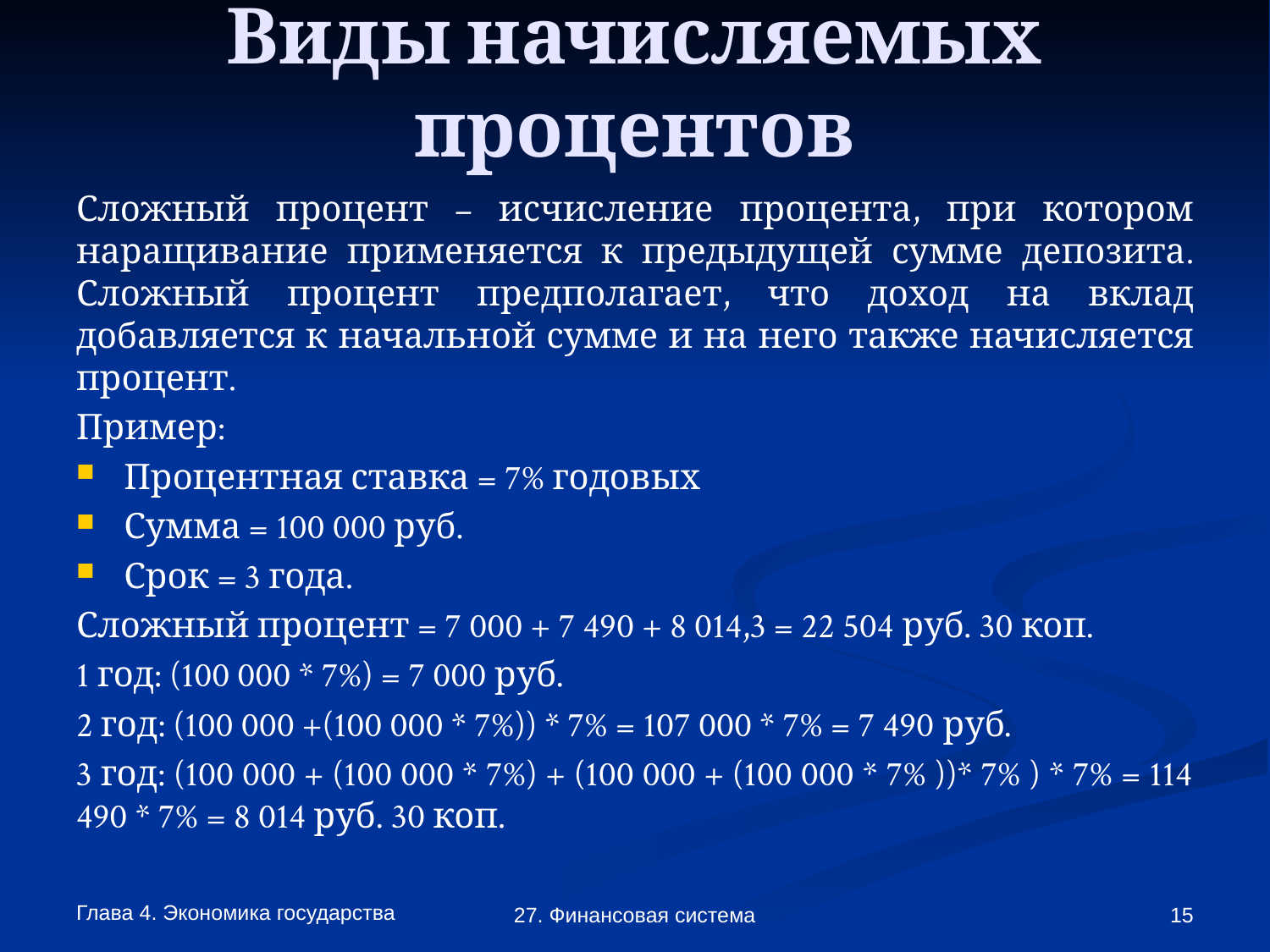

# Виды начисляемых процентов
Сложный процент – исчисление процента, при котором наращивание применяется к предыдущей сумме депозита. Сложный процент предполагает, что доход на вклад добавляется к начальной сумме и на него также начисляется процент.
Пример:
Процентная ставка = 7% годовых
Сумма = 100 000 руб.
Срок = 3 года.
Сложный процент = 7 000 + 7 490 + 8 014,3 = 22 504 руб. 30 коп.
1 год: (100 000 * 7%) = 7 000 руб.
2 год: (100 000 +(100 000 * 7%)) * 7% = 107 000 * 7% = 7 490 руб.
3 год: (100 000 + (100 000 * 7%) + (100 000 + (100 000 * 7% ))* 7% ) * 7% = 114 490 * 7% = 8 014 руб. 30 коп.
Глава 4. Экономика государства
27. Финансовая система
15